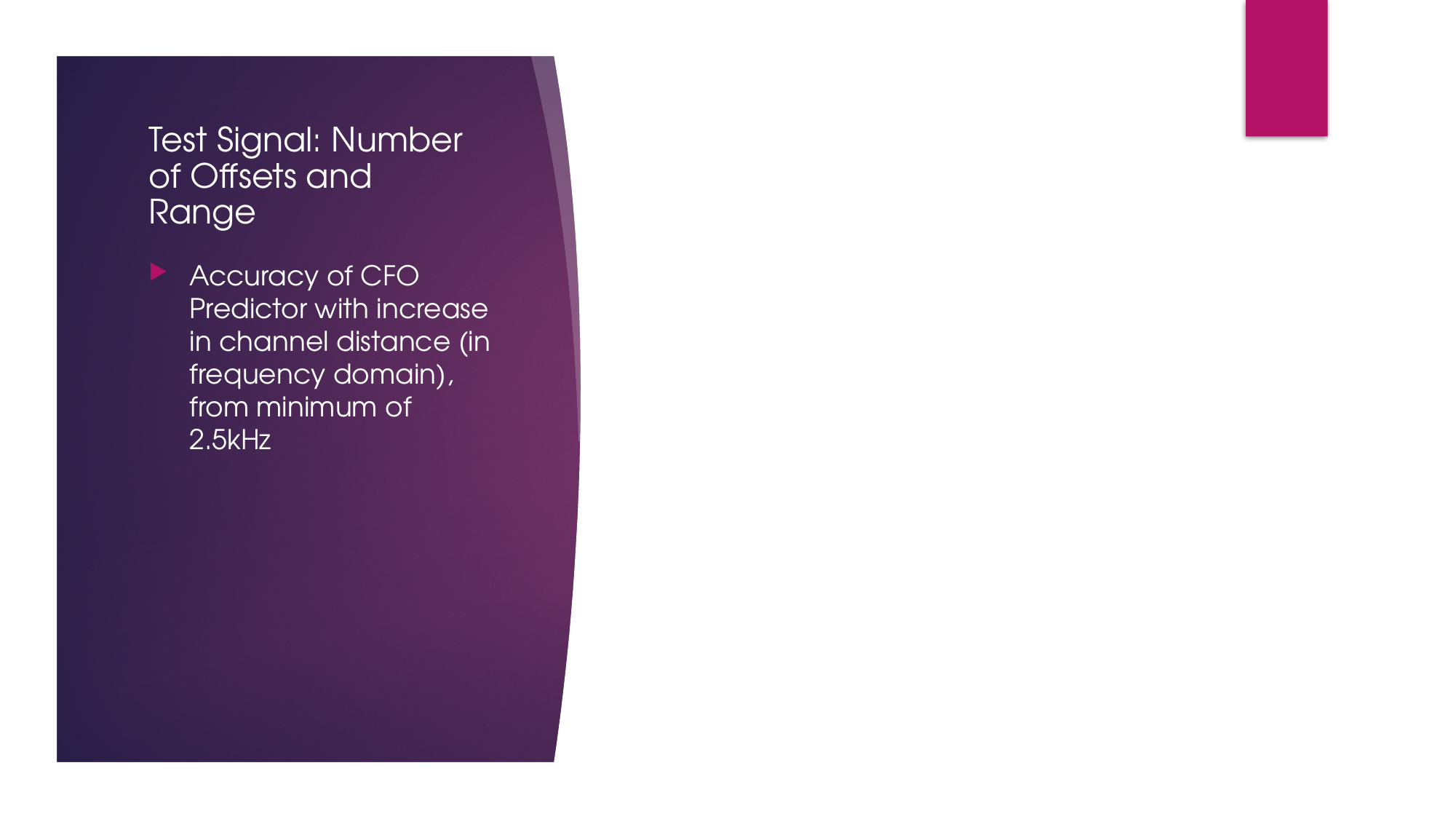

# Test Signal: Number of Offsets and Range

Accuracy of CFO Predictor with increase in channel distance (in frequency domain), from minimum of 2.5kHz